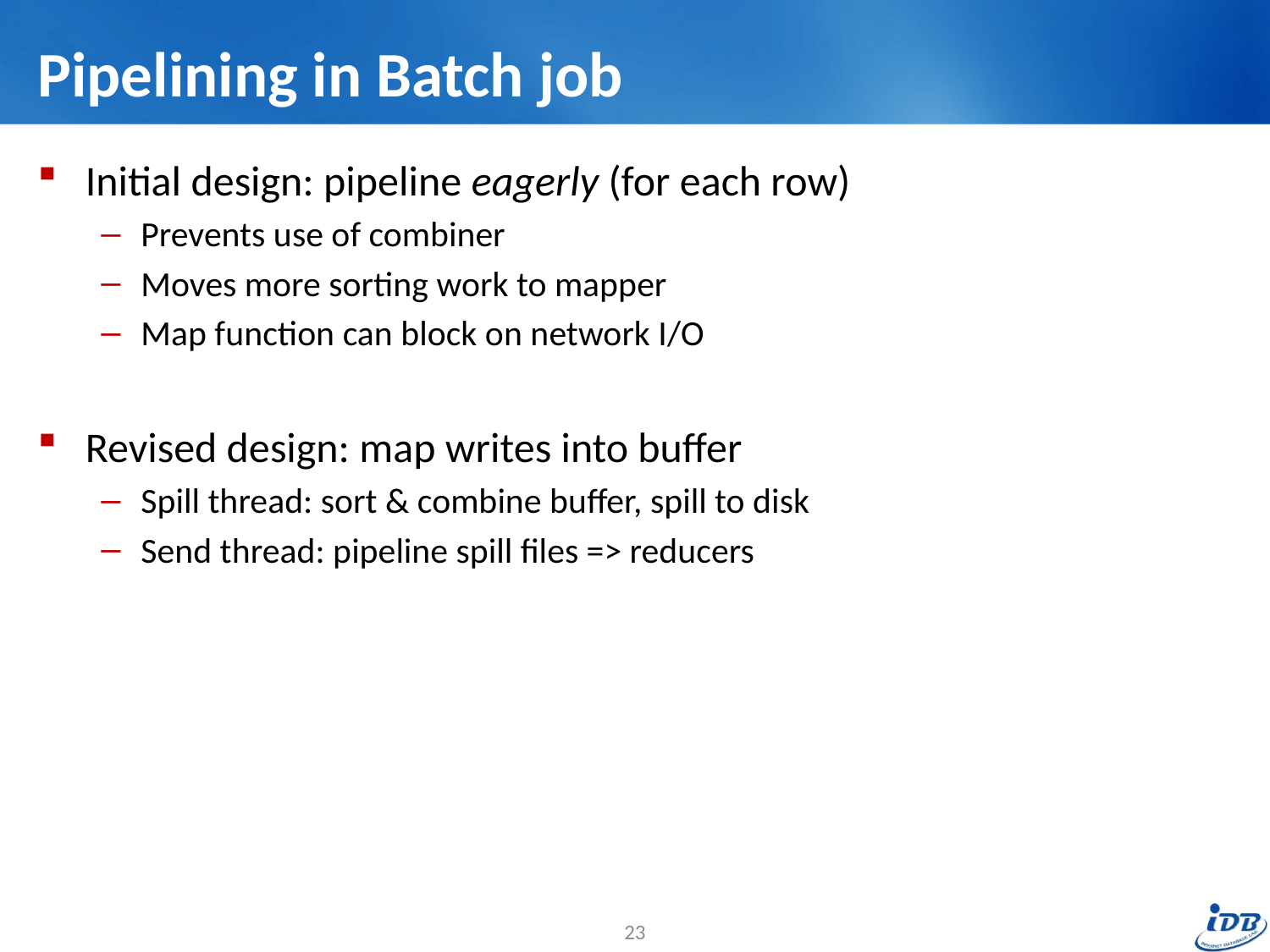

# Pipelining in Batch job
Initial design: pipeline eagerly (for each row)
Prevents use of combiner
Moves more sorting work to mapper
Map function can block on network I/O

Revised design: map writes into buffer
Spill thread: sort & combine buffer, spill to disk
Send thread: pipeline spill files => reducers

23